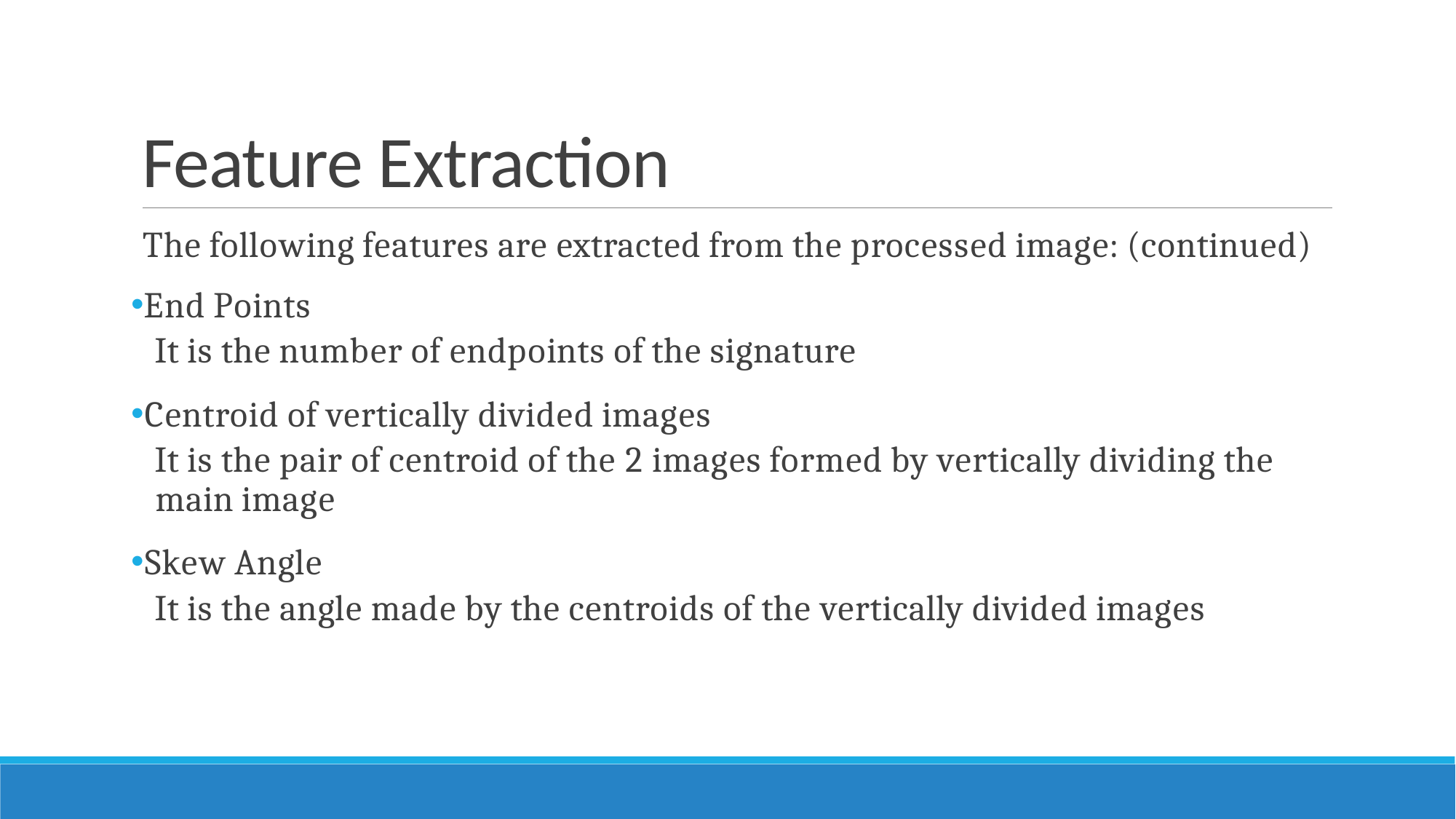

# Feature Extraction
The following features are extracted from the processed image: (continued)
End Points
It is the number of endpoints of the signature
Centroid of vertically divided images
It is the pair of centroid of the 2 images formed by vertically dividing the main image
Skew Angle
It is the angle made by the centroids of the vertically divided images